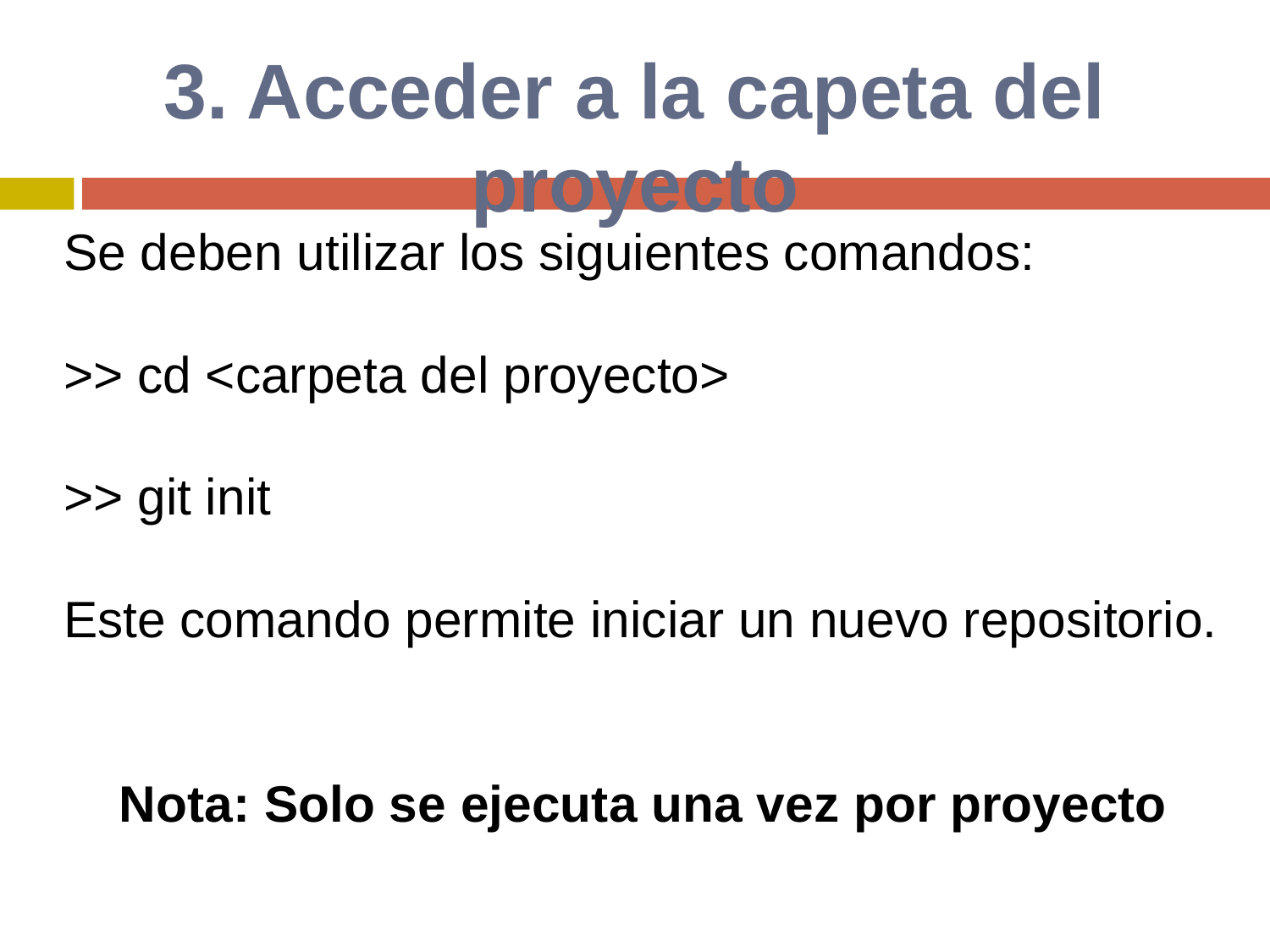

# 3. Acceder a la capeta del proyecto
Se deben utilizar los siguientes comandos:

>> cd <carpeta del proyecto>

>> git init

Este comando permite iniciar un nuevo repositorio.

Nota: Solo se ejecuta una vez por proyecto